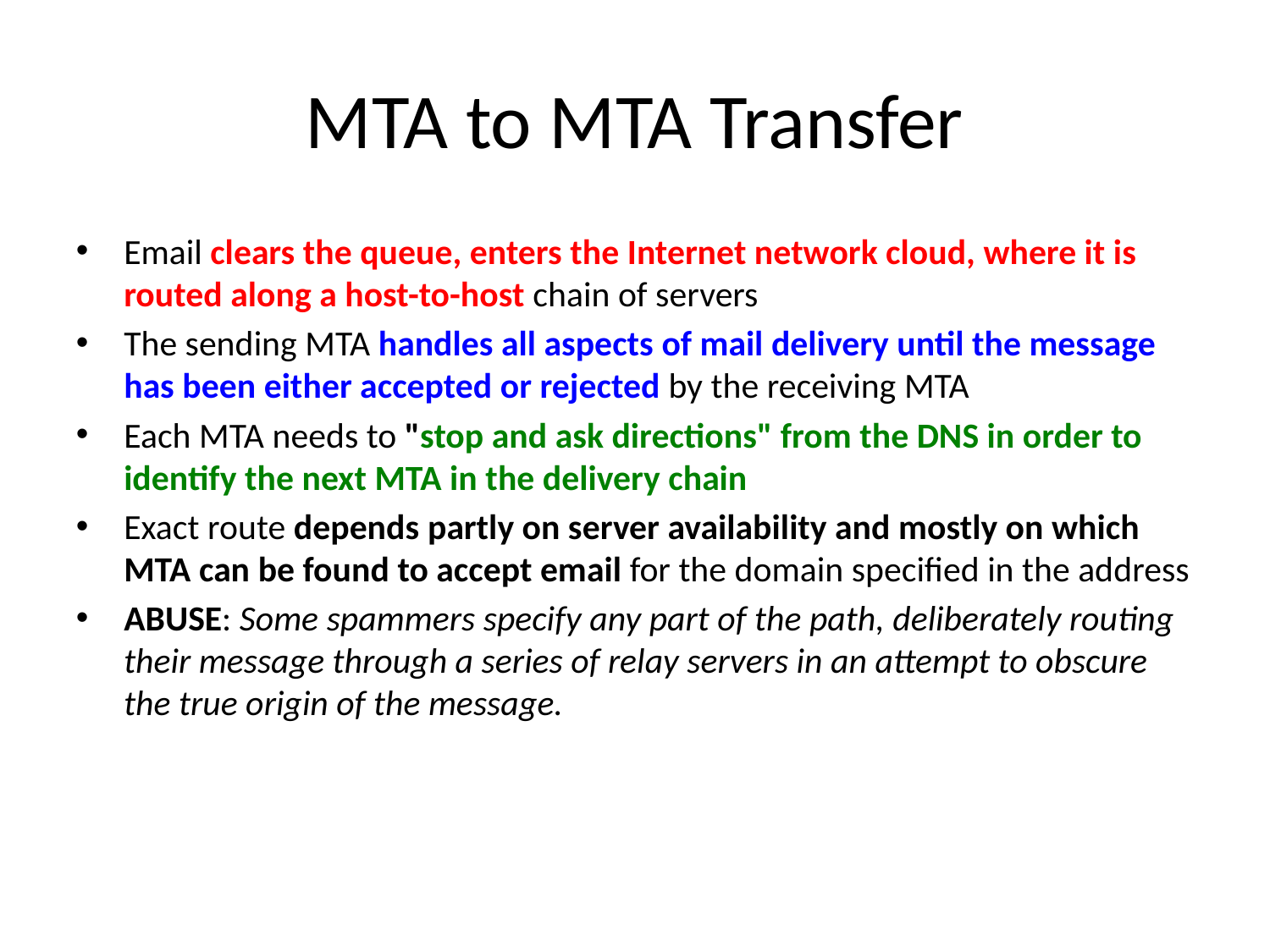

# MTA to MTA Transfer
Email clears the queue, enters the Internet network cloud, where it is routed along a host-to-host chain of servers
The sending MTA handles all aspects of mail delivery until the message has been either accepted or rejected by the receiving MTA
Each MTA needs to "stop and ask directions" from the DNS in order to identify the next MTA in the delivery chain
Exact route depends partly on server availability and mostly on which MTA can be found to accept email for the domain specified in the address
ABUSE: Some spammers specify any part of the path, deliberately routing their message through a series of relay servers in an attempt to obscure the true origin of the message.